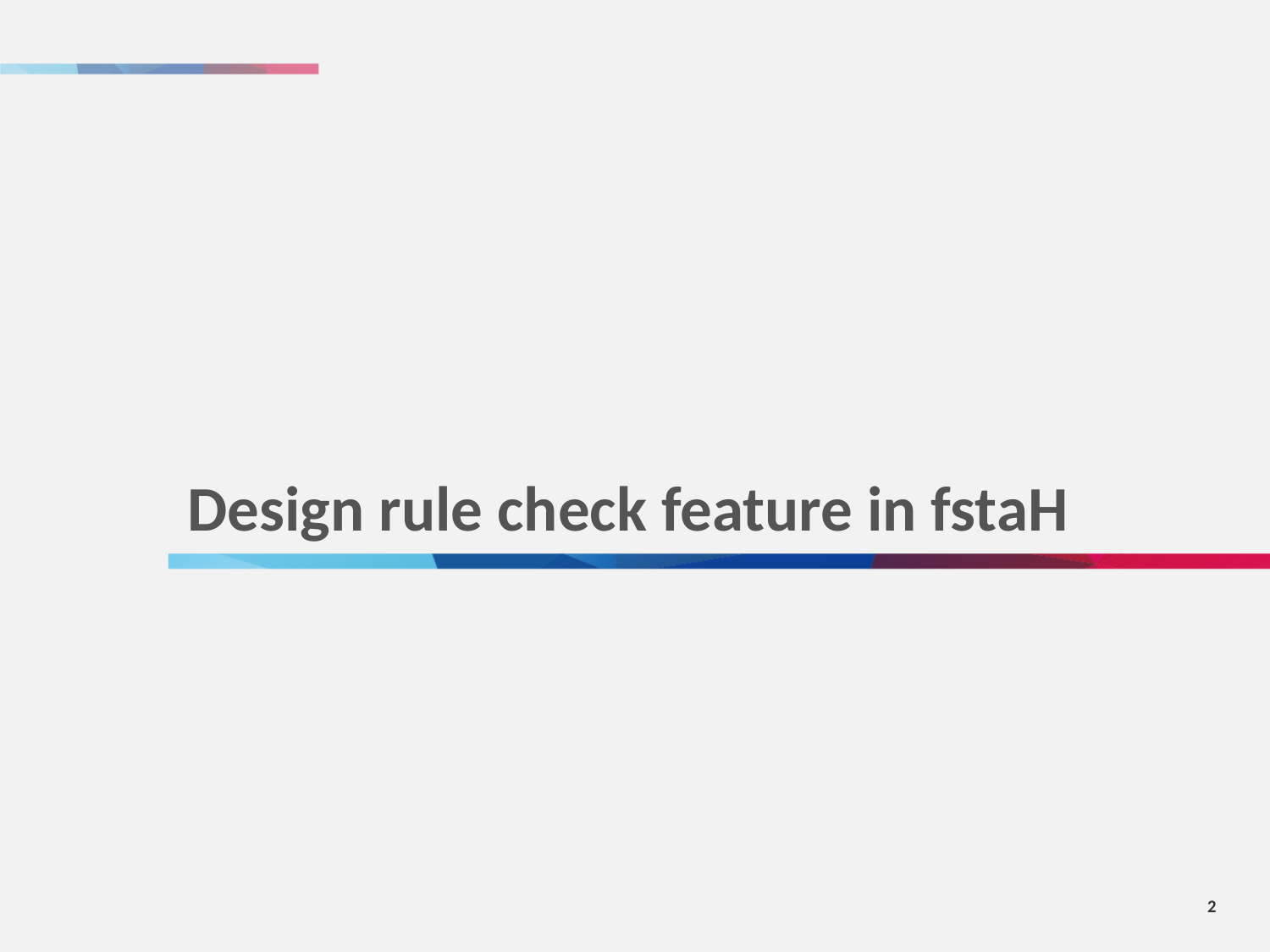

# Design rule check feature in fstaH